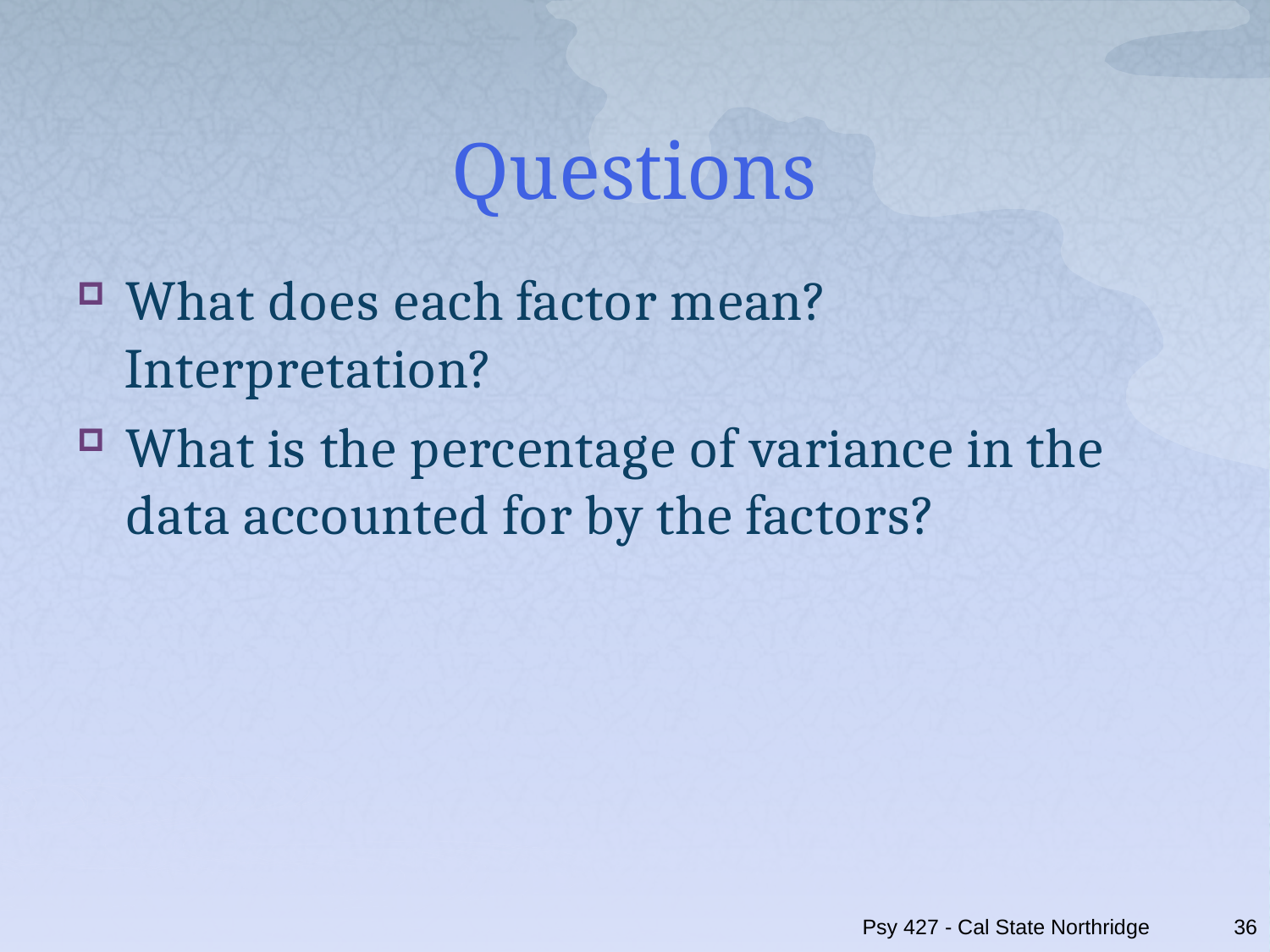

# Questions
What does each factor mean? Interpretation?
What is the percentage of variance in the data accounted for by the factors?
Psy 427 - Cal State Northridge
36